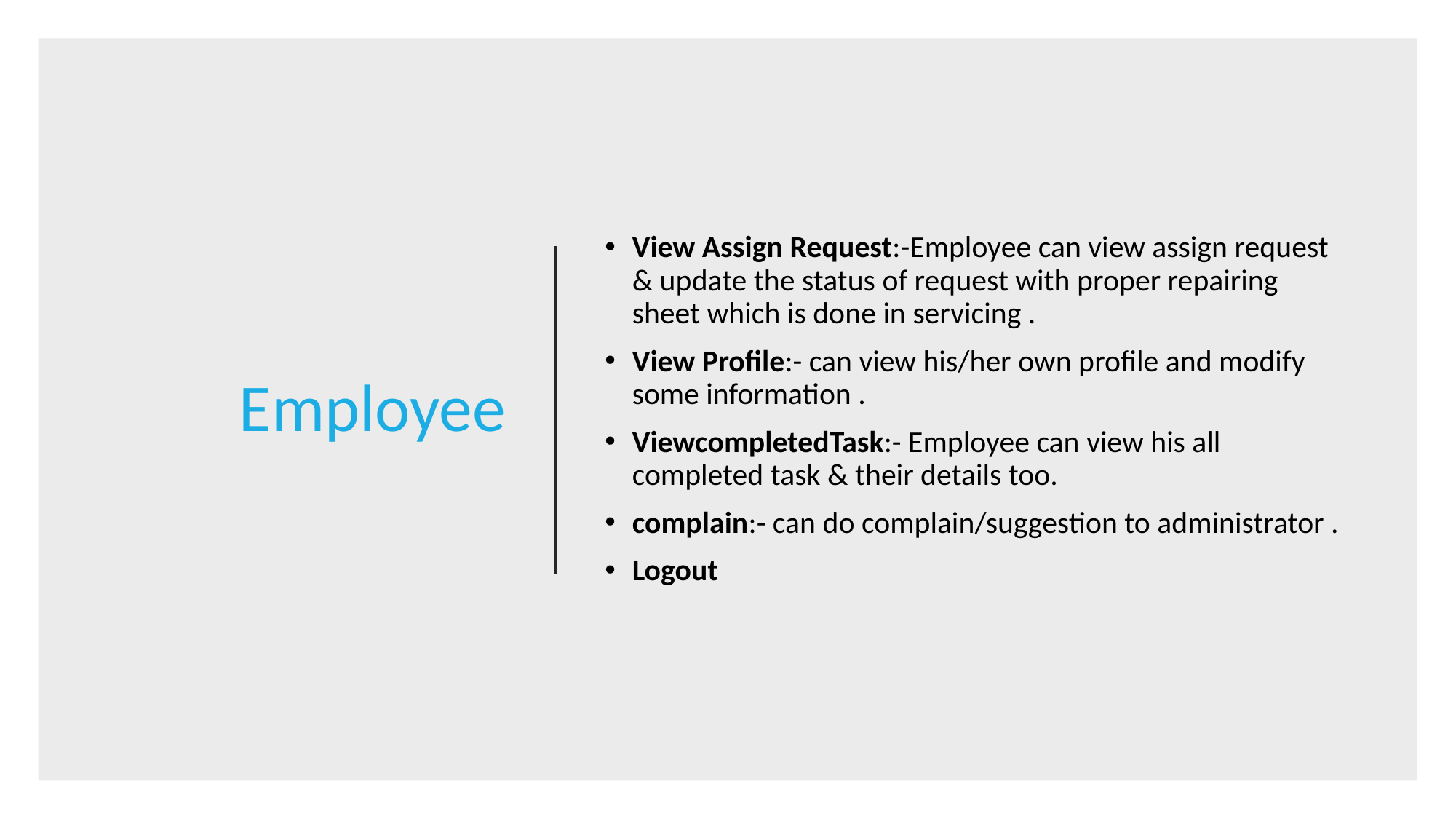

# Employee
View Assign Request:-Employee can view assign request & update the status of request with proper repairing sheet which is done in servicing .
View Profile:- can view his/her own profile and modify some information .
ViewcompletedTask:- Employee can view his all completed task & their details too.
complain:- can do complain/suggestion to administrator .
Logout